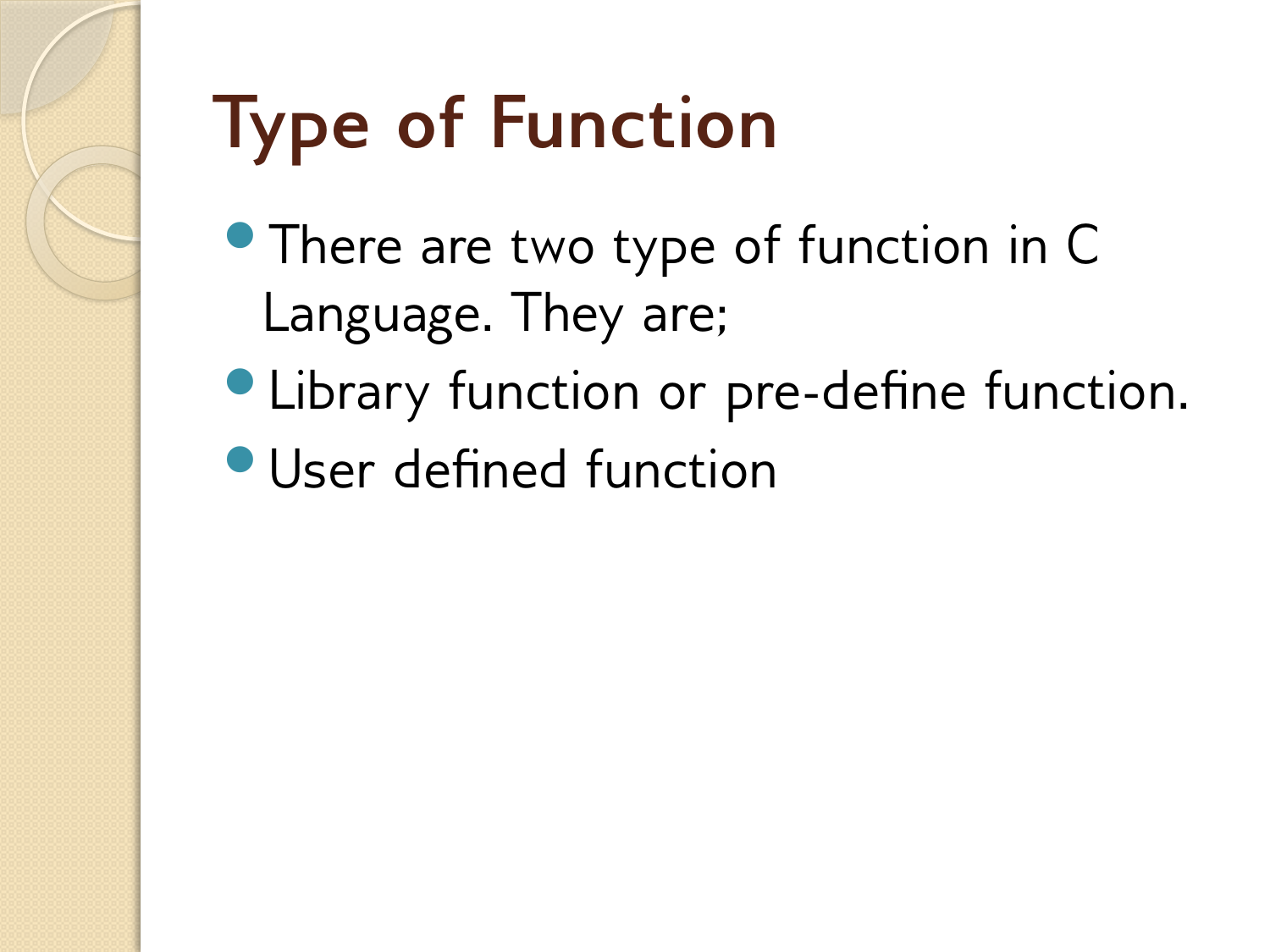

# Type of Function
There are two type of function in C Language. They are;
Library function or pre-define function.
User defined function